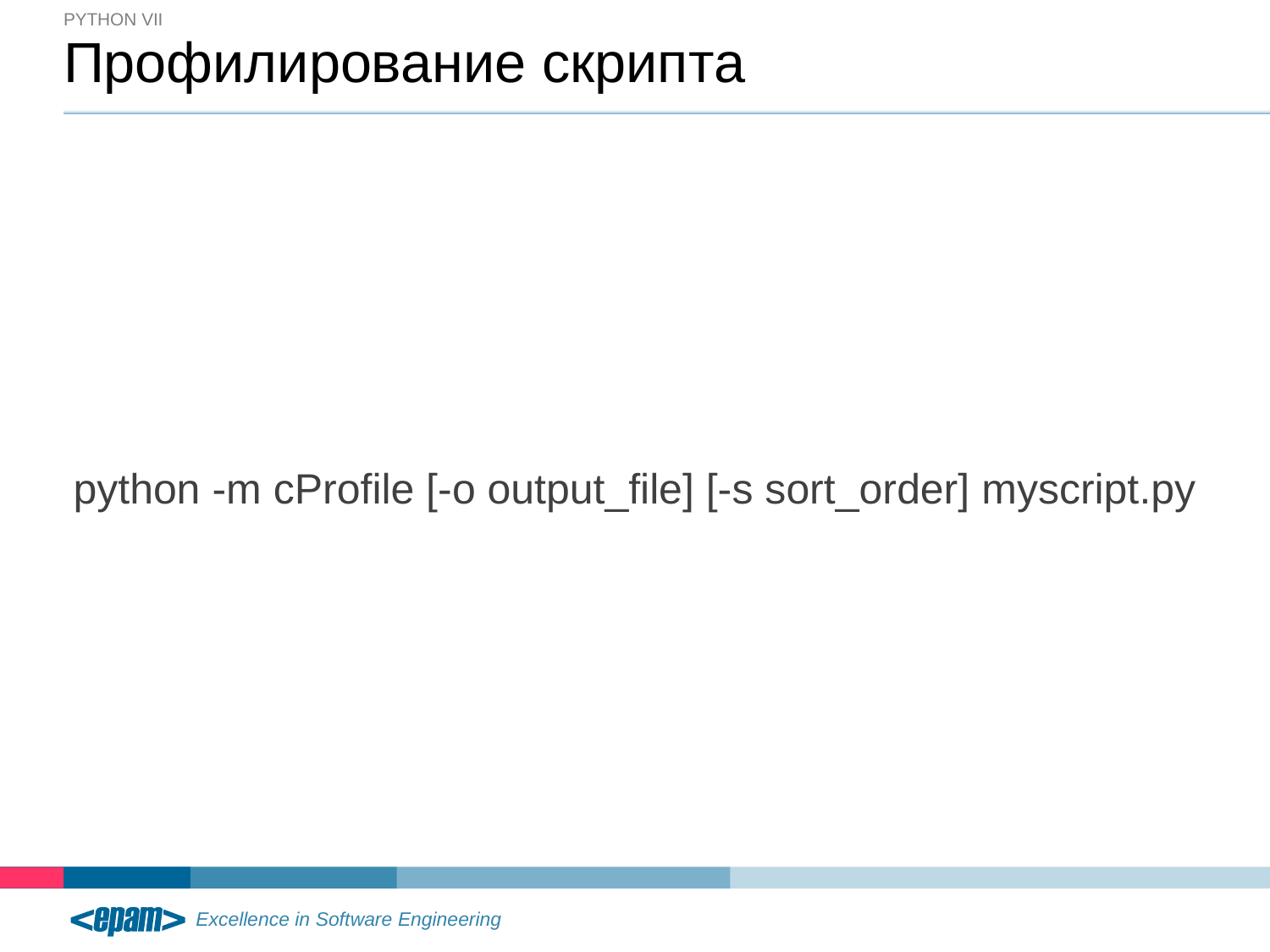

Python VII
# Профилирование скрипта
python -m cProfile [-o output_file] [-s sort_order] myscript.py